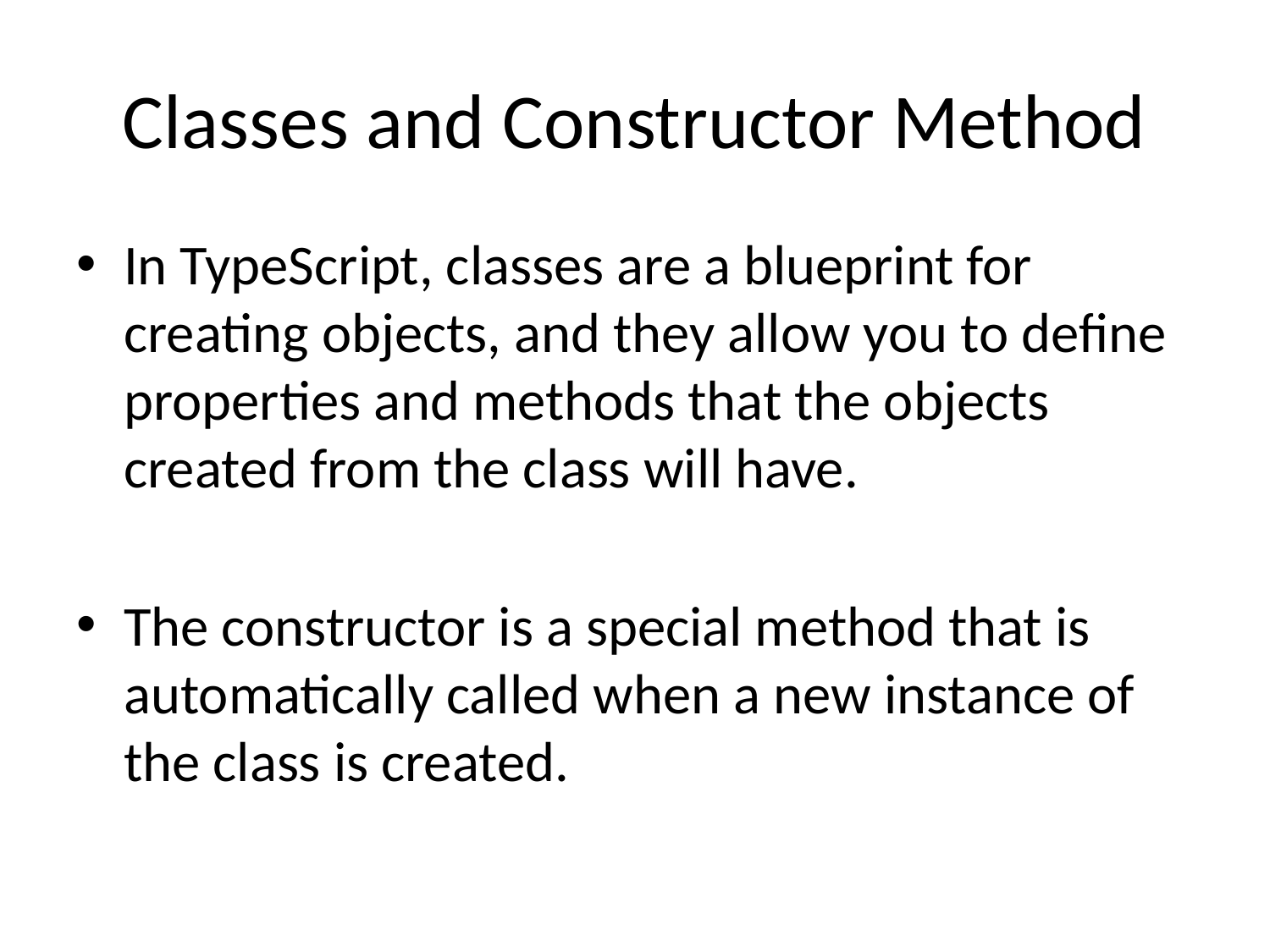

# Classes and Constructor Method
In TypeScript, classes are a blueprint for creating objects, and they allow you to define properties and methods that the objects created from the class will have.

The constructor is a special method that is automatically called when a new instance of the class is created.